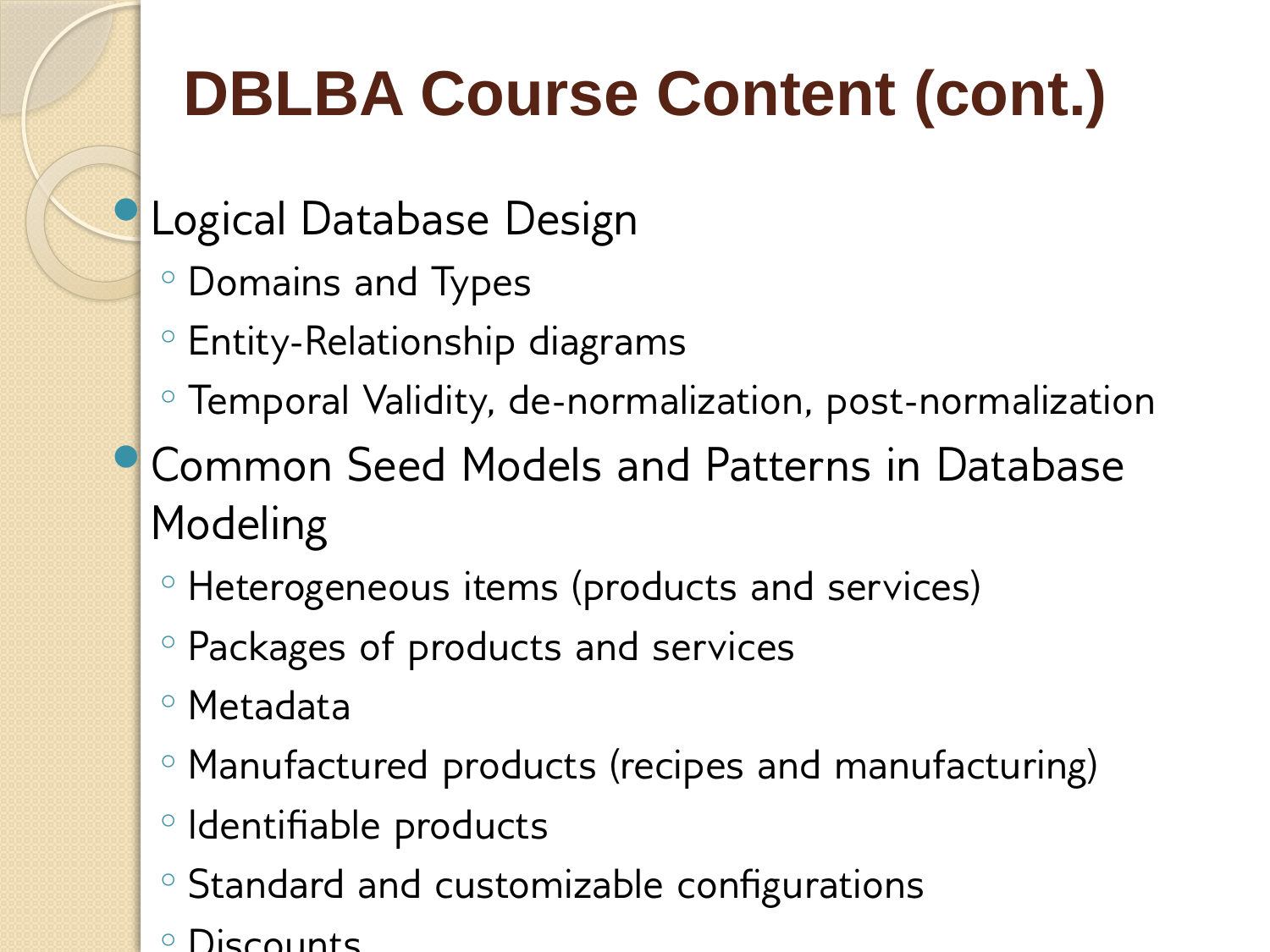

# DBLBA Course Content (cont.)
Logical Database Design
Domains and Types
Entity-Relationship diagrams
Temporal Validity, de-normalization, post-normalization
Common Seed Models and Patterns in Database Modeling
Heterogeneous items (products and services)
Packages of products and services
Metadata
Manufactured products (recipes and manufacturing)
Identifiable products
Standard and customizable configurations
Discounts